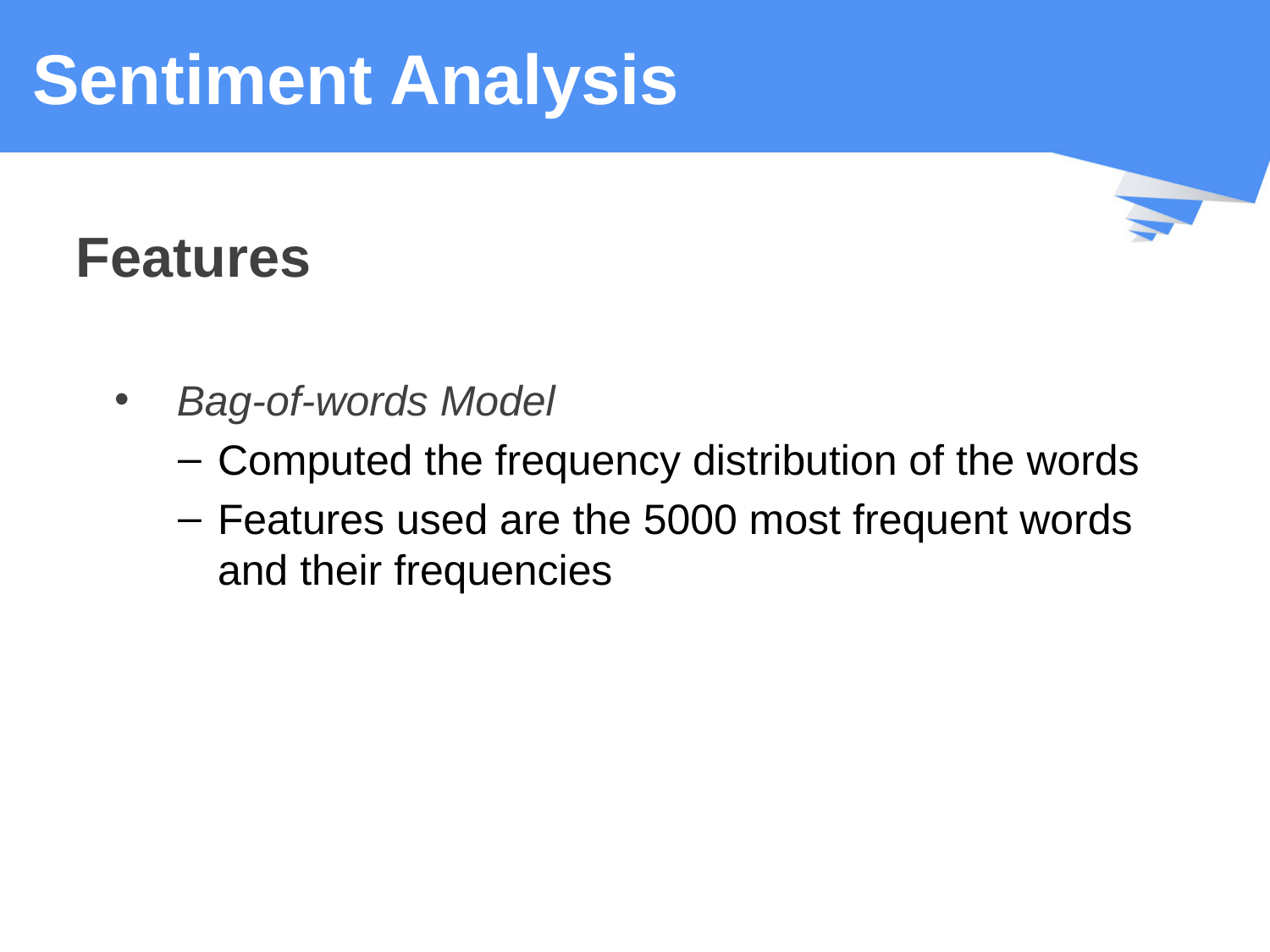

# Sentiment Analysis
Features
    Bag-of-words Model
Computed the frequency distribution of the words
Features used are the 5000 most frequent words and their frequencies